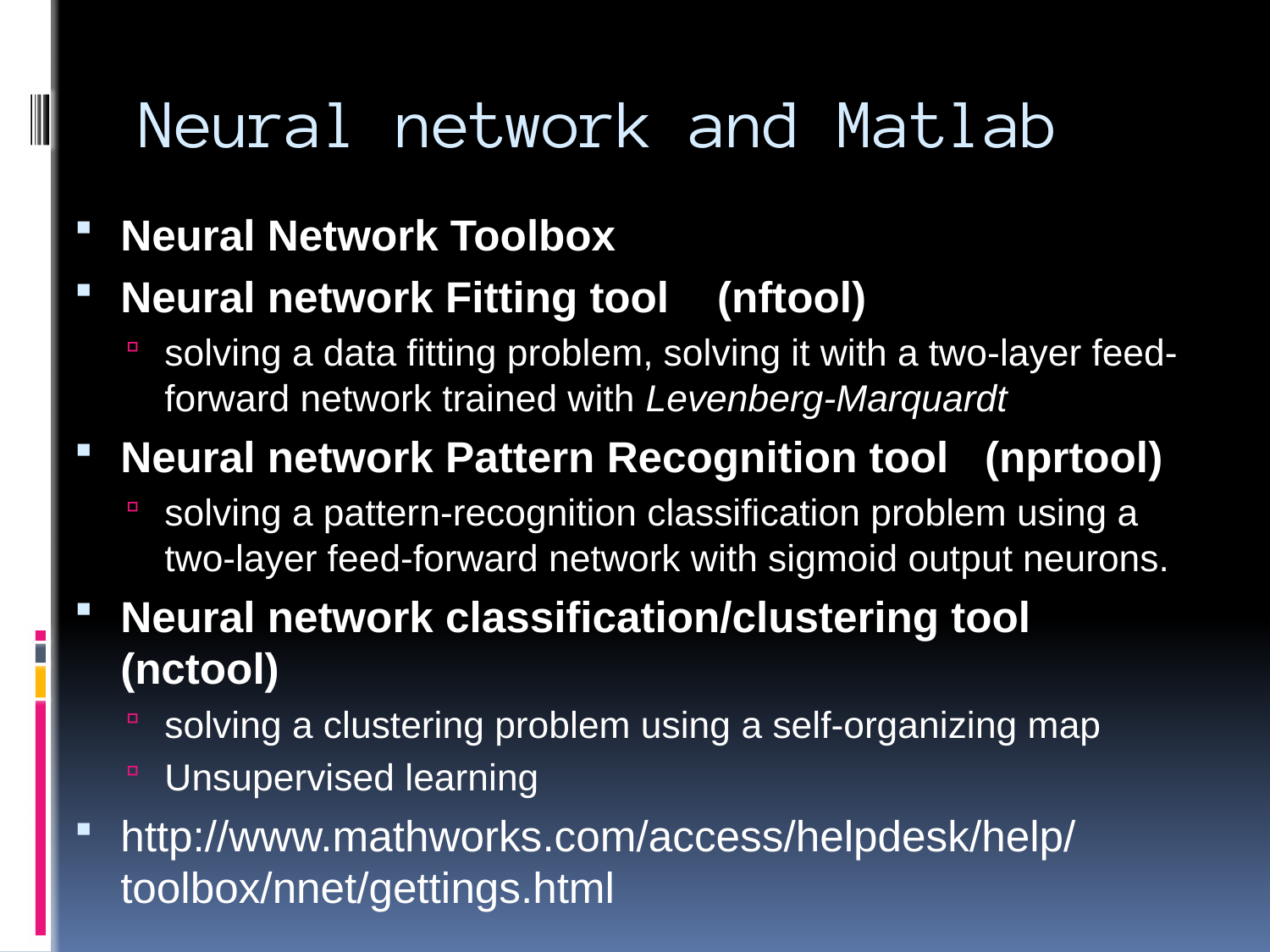

# Neural network and Matlab
Neural Network Toolbox
Neural network Fitting tool    (nftool)
solving a data fitting problem, solving it with a two-layer feed-forward network trained with Levenberg-Marquardt
Neural network Pattern Recognition tool   (nprtool)
solving a pattern-recognition classification problem using a two-layer feed-forward network with sigmoid output neurons.
Neural network classification/clustering tool   (nctool)
solving a clustering problem using a self-organizing map
Unsupervised learning
http://www.mathworks.com/access/helpdesk/help/toolbox/nnet/gettings.html